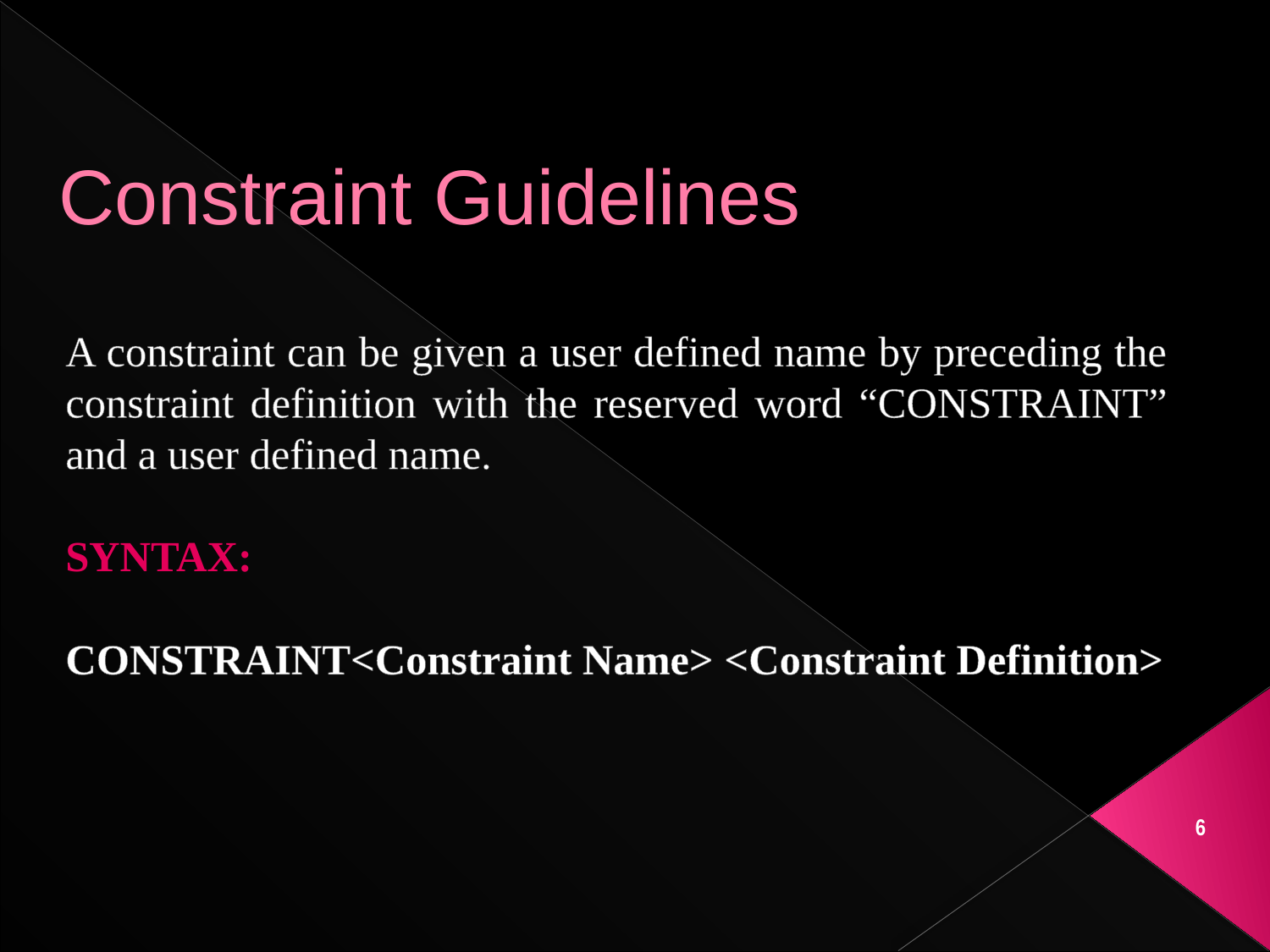

# Constraint Guidelines
A constraint can be given a user defined name by preceding the constraint definition with the reserved word “CONSTRAINT” and a user defined name.

SYNTAX:

CONSTRAINT<Constraint Name> <Constraint Definition>
6